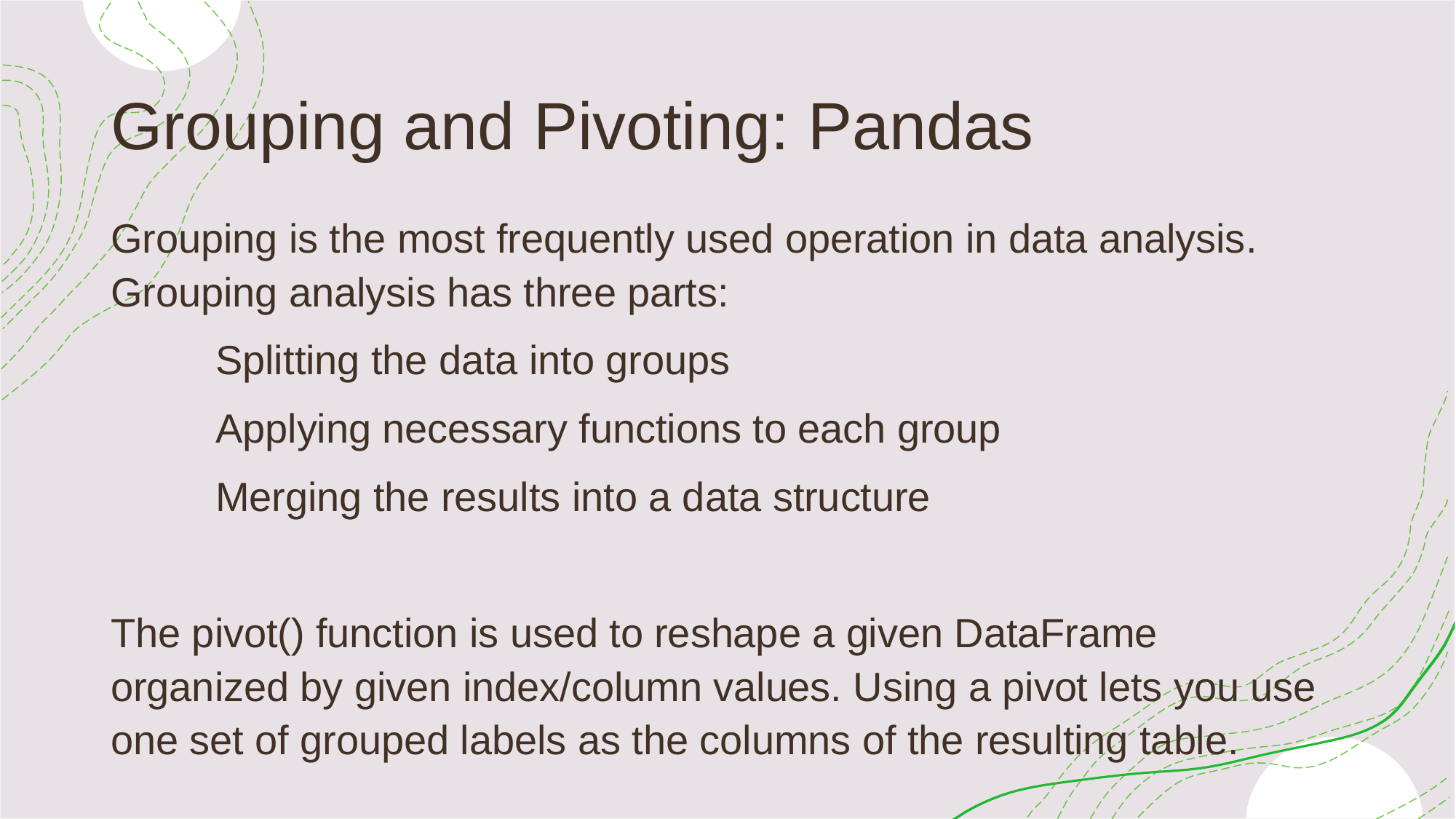

# Grouping and Pivoting: Pandas
Grouping is the most frequently used operation in data analysis. Grouping analysis has three parts:
	Splitting the data into groups
	Applying necessary functions to each group
	Merging the results into a data structure

The pivot() function is used to reshape a given DataFrame organized by given index/column values. Using a pivot lets you use one set of grouped labels as the columns of the resulting table.